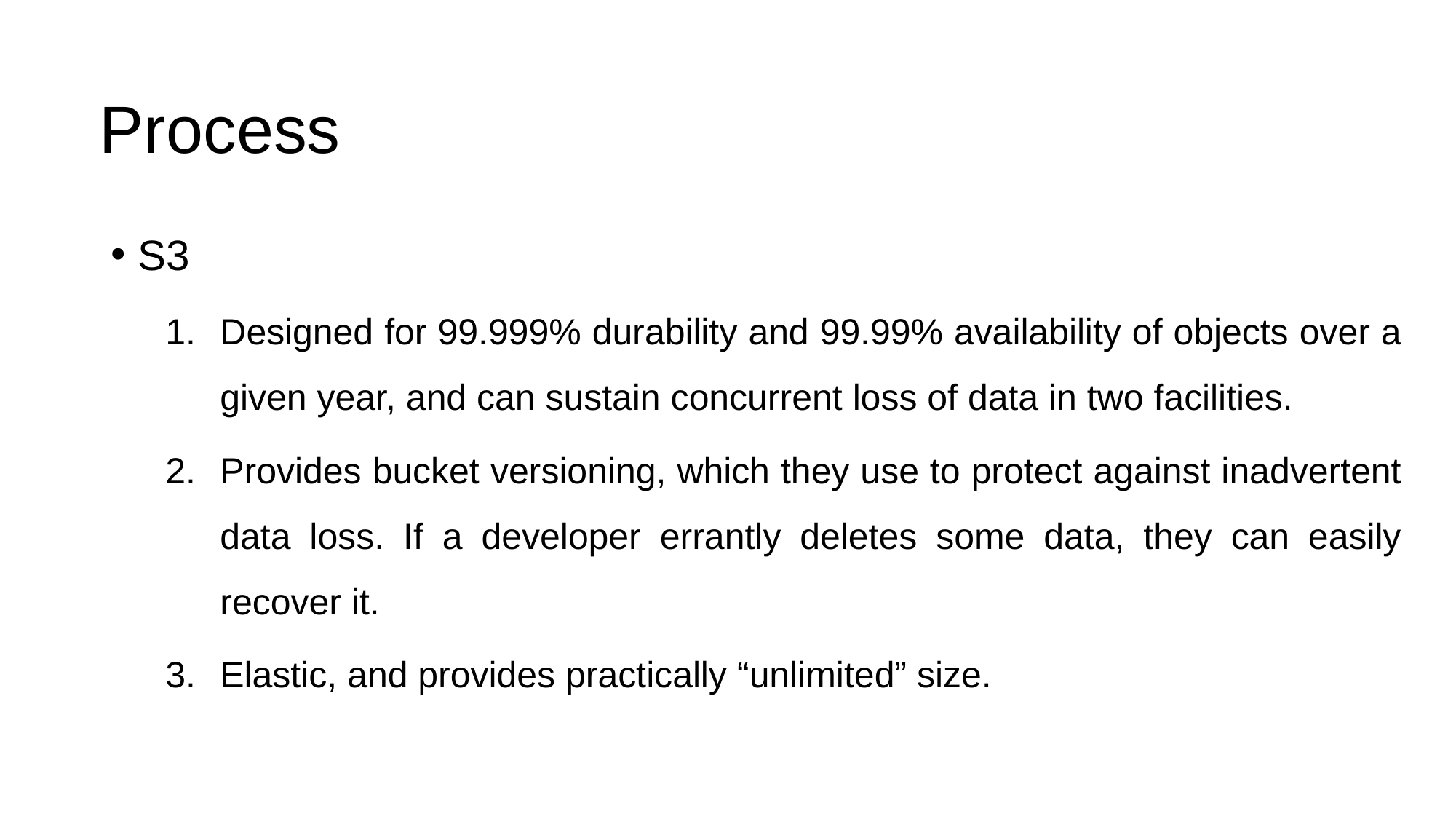

Process
S3
Designed for 99.999% durability and 99.99% availability of objects over a given year, and can sustain concurrent loss of data in two facilities.
Provides bucket versioning, which they use to protect against inadvertent data loss. If a developer errantly deletes some data, they can easily recover it.
Elastic, and provides practically “unlimited” size.